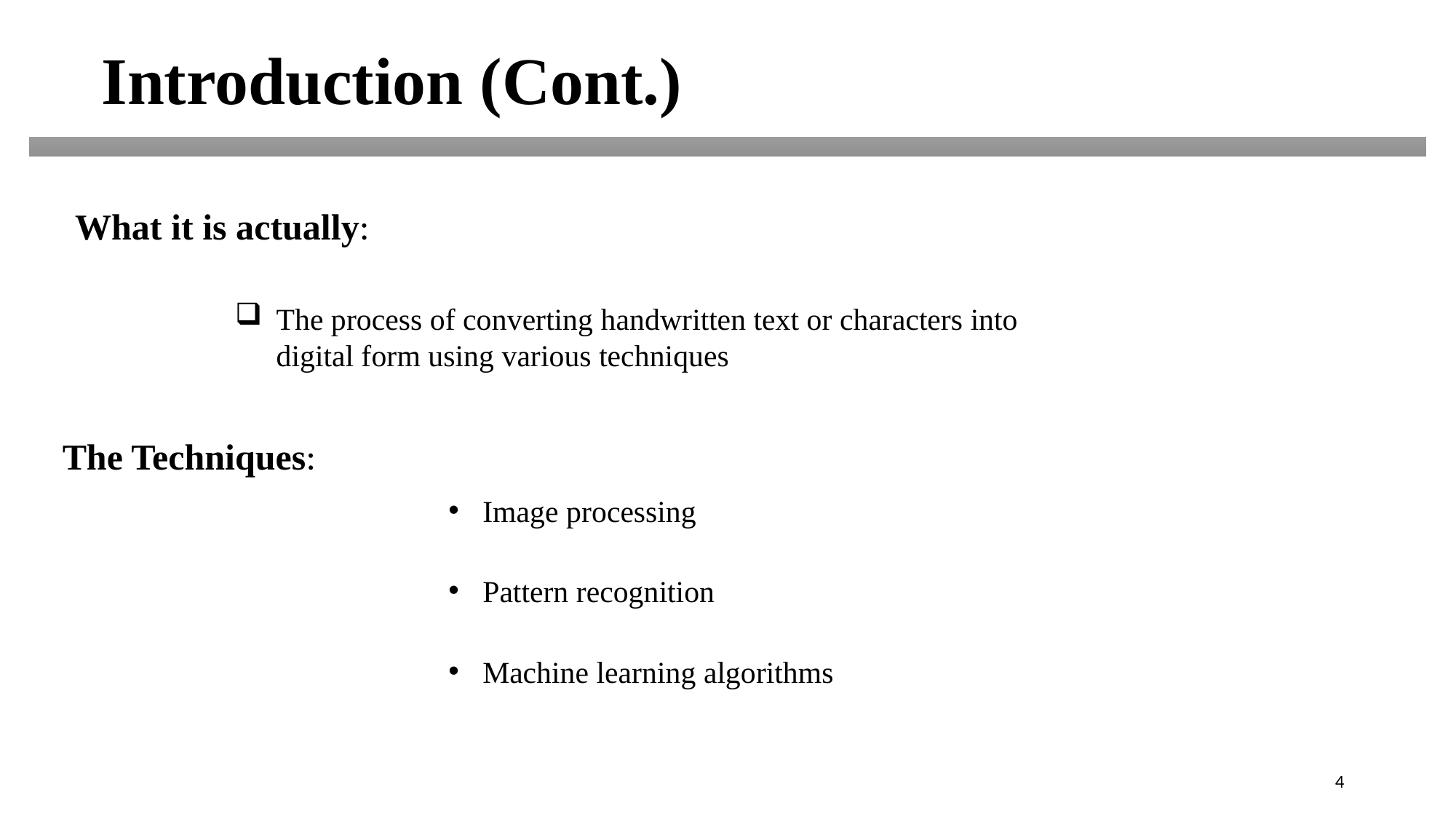

Introduction (Cont.)

What it is actually:
The process of converting handwritten text or characters into digital form using various techniques
The Techniques:
Image processing

Pattern recognition
Machine learning algorithms
4